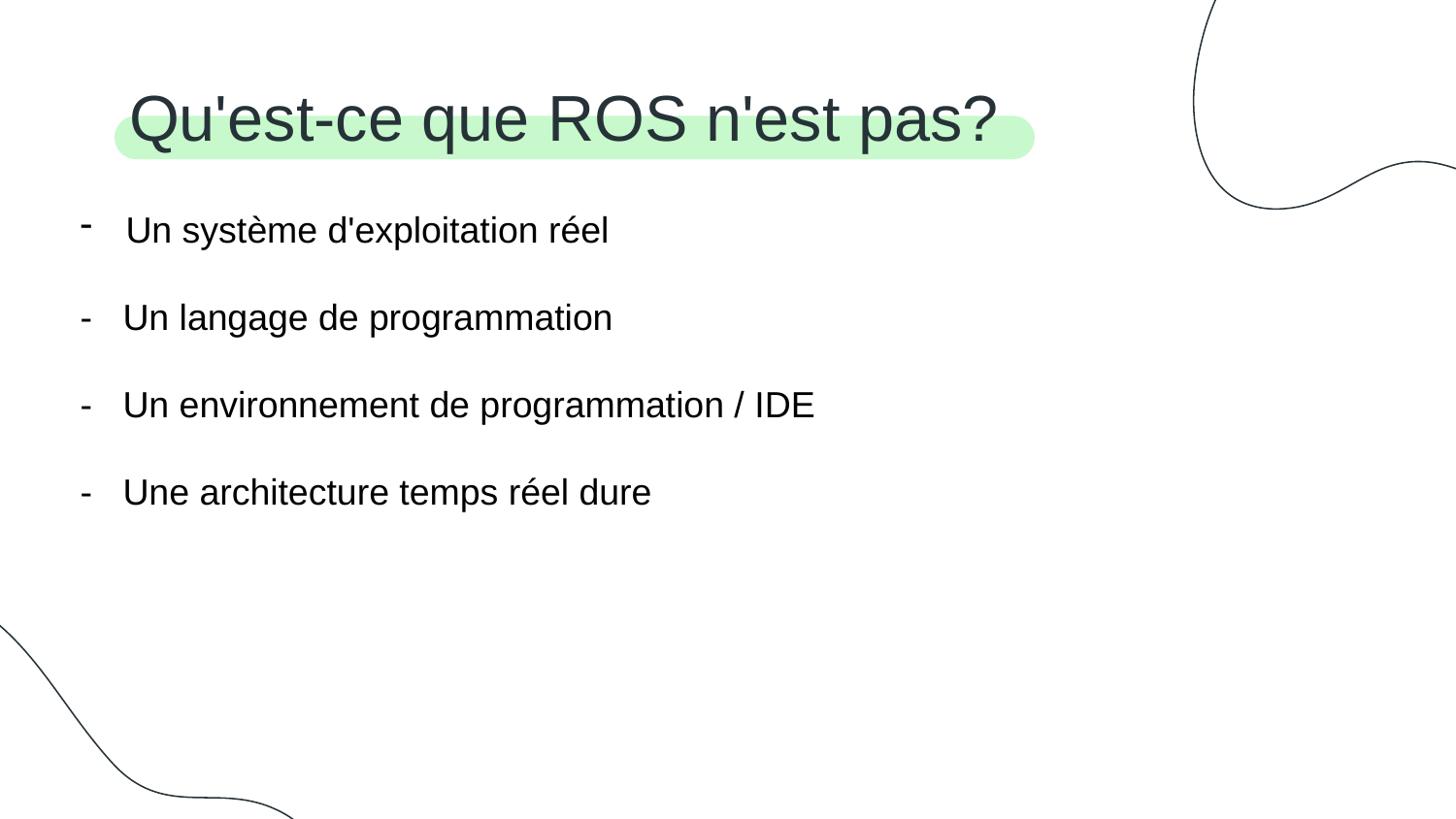

Qu'est-ce que ROS n'est pas?
Un système d'exploitation réel

-   Un langage de programmation

-   Un environnement de programmation / IDE

-   Une architecture temps réel dure